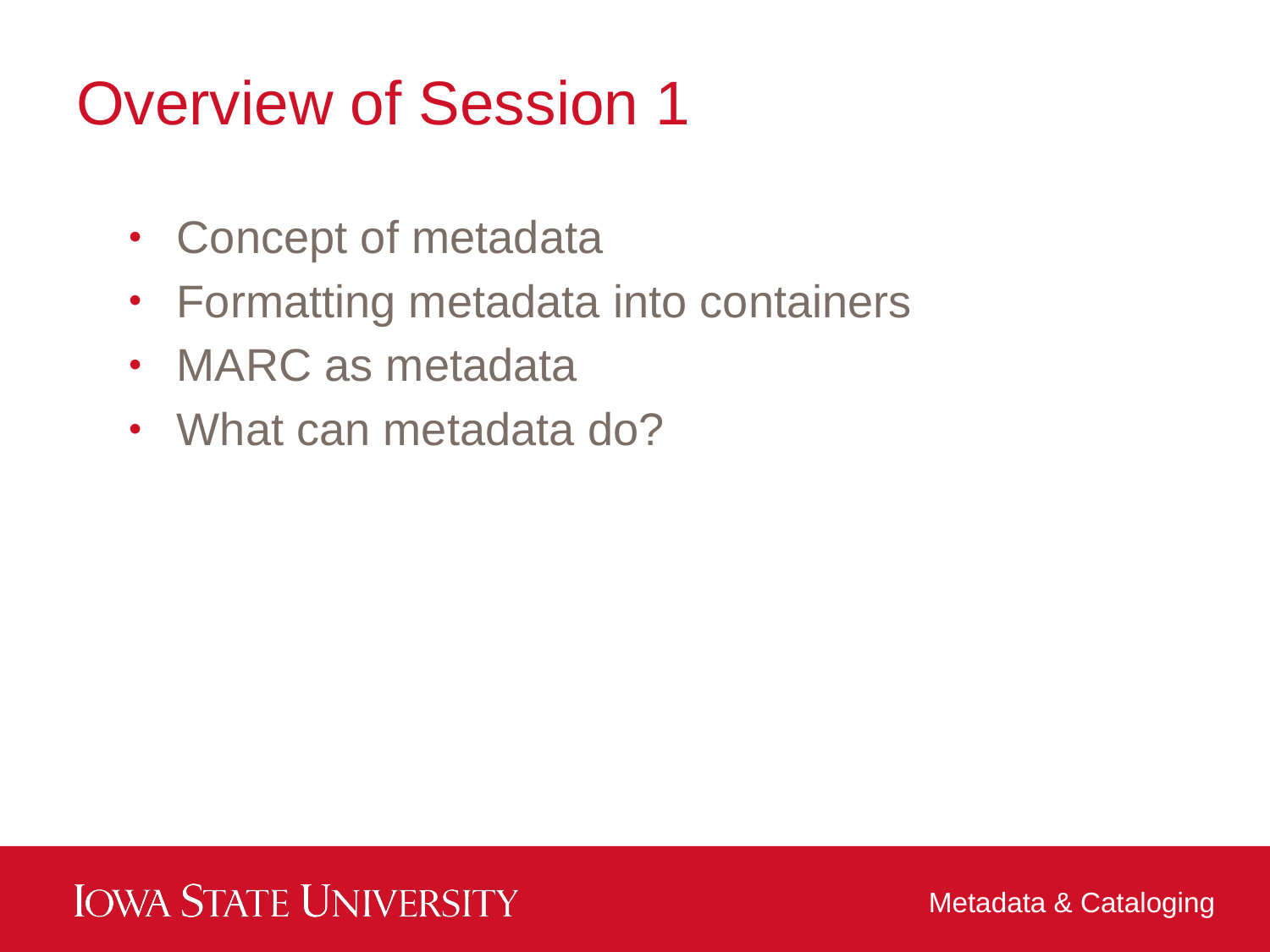

# Overview of Session 1
Concept of metadata
Formatting metadata into containers
MARC as metadata
What can metadata do?